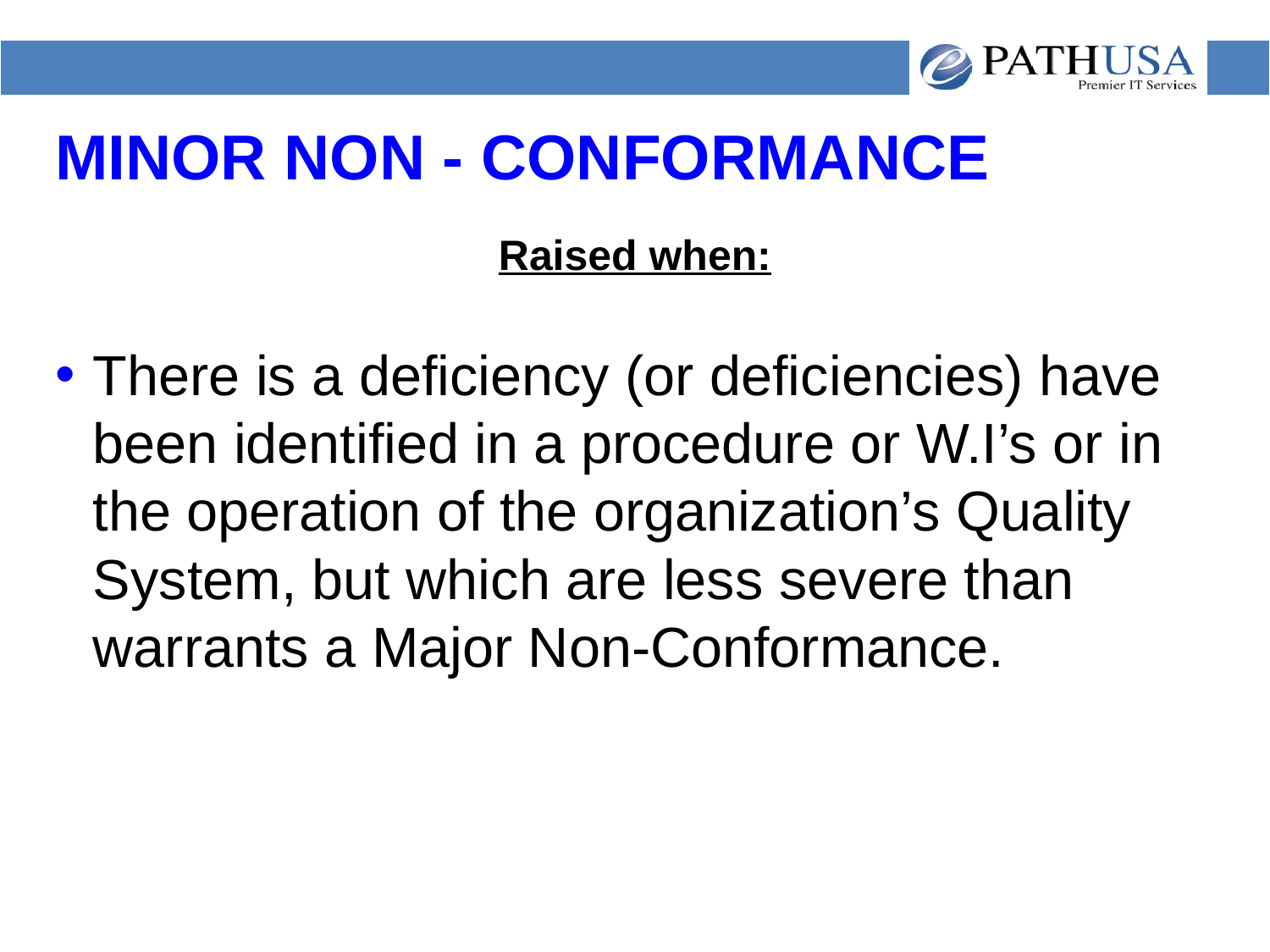

# MINOR NON - CONFORMANCE
Raised when:

There is a deficiency (or deficiencies) have been identified in a procedure or W.I’s or in the operation of the organization’s Quality System, but which are less severe than warrants a Major Non-Conformance.